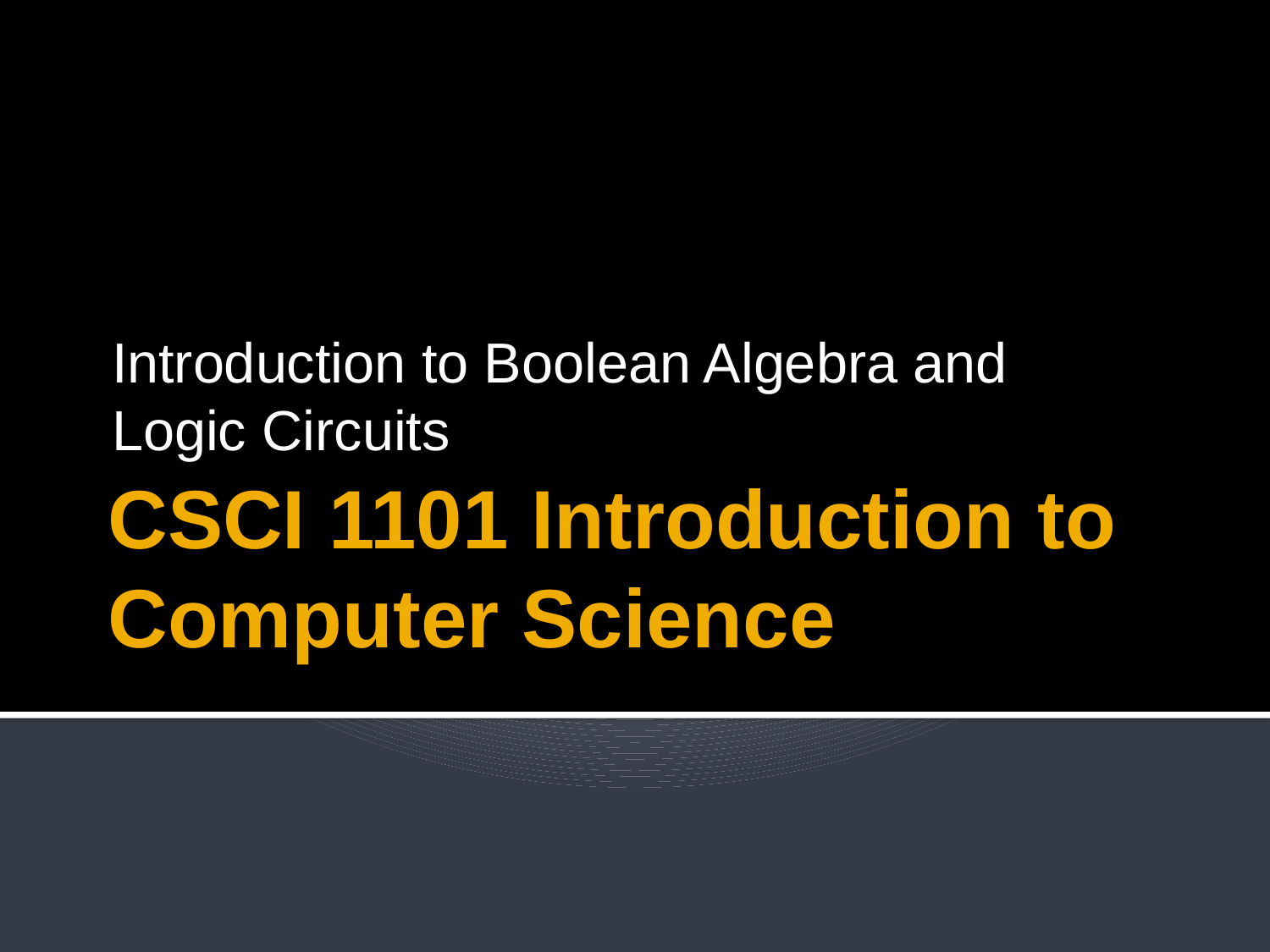

Introduction to Boolean Algebra and
Logic Circuits
# CSCI 1101 Introduction to Computer Science